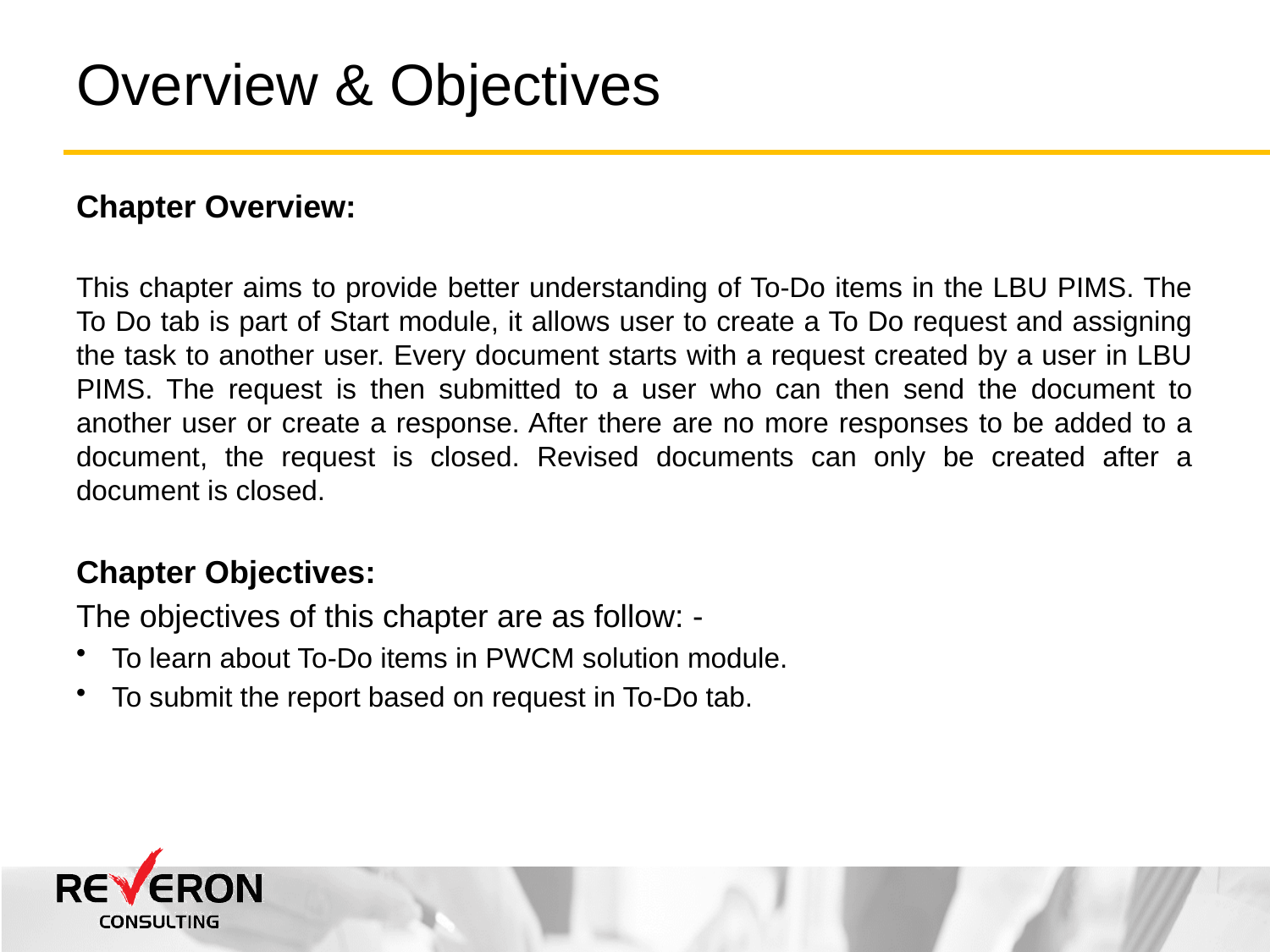

# Overview & Objectives
Chapter Overview:

This chapter aims to provide better understanding of To-Do items in the LBU PIMS. The To Do tab is part of Start module, it allows user to create a To Do request and assigning the task to another user. Every document starts with a request created by a user in LBU PIMS. The request is then submitted to a user who can then send the document to another user or create a response. After there are no more responses to be added to a document, the request is closed. Revised documents can only be created after a document is closed.

Chapter Objectives:
The objectives of this chapter are as follow: -
To learn about To-Do items in PWCM solution module.
To submit the report based on request in To-Do tab.